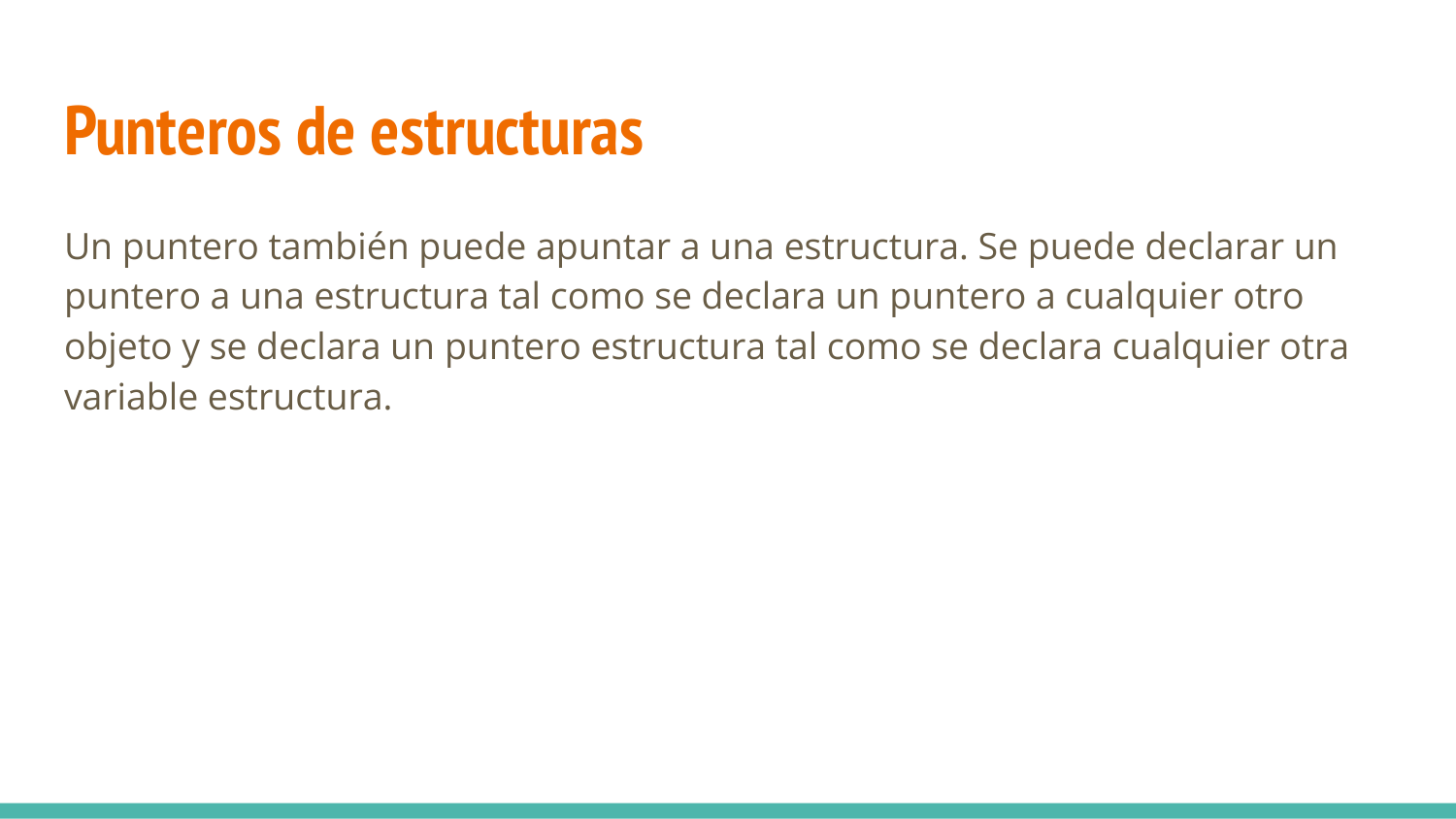

# Punteros de estructuras
Un puntero también puede apuntar a una estructura. Se puede declarar un puntero a una estructura tal como se declara un puntero a cualquier otro objeto y se declara un puntero estructura tal como se declara cualquier otra variable estructura.